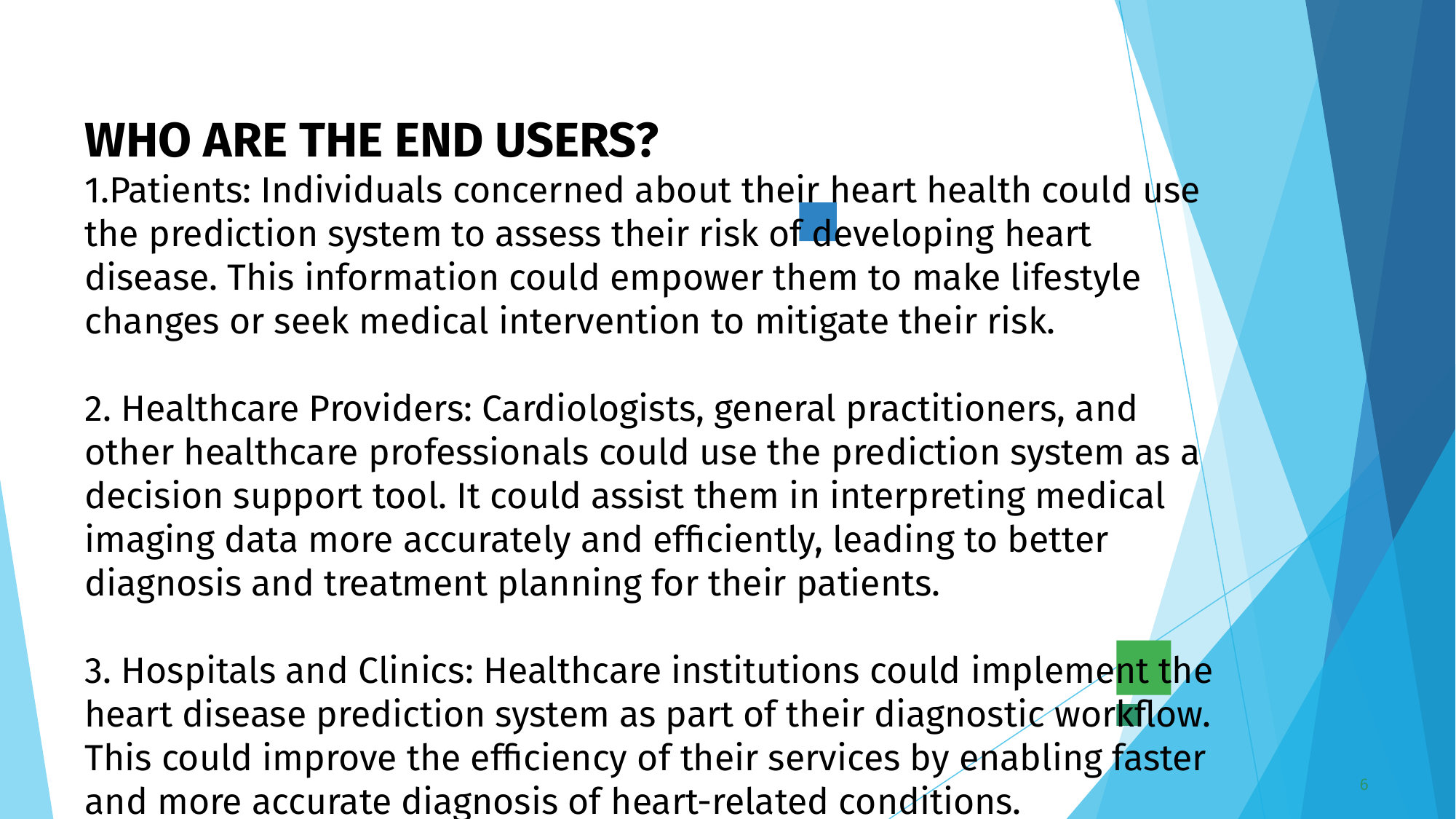

# WHO ARE THE END USERS? 1.Patients: Individuals concerned about their heart health could use the prediction system to assess their risk of developing heart disease. This information could empower them to make lifestyle changes or seek medical intervention to mitigate their risk. 2. Healthcare Providers: Cardiologists, general practitioners, and other healthcare professionals could use the prediction system as a decision support tool. It could assist them in interpreting medical imaging data more accurately and efficiently, leading to better diagnosis and treatment planning for their patients. 3. Hospitals and Clinics: Healthcare institutions could implement the heart disease prediction system as part of their diagnostic workflow. This could improve the efficiency of their services by enabling faster and more accurate diagnosis of heart-related conditions. .

6